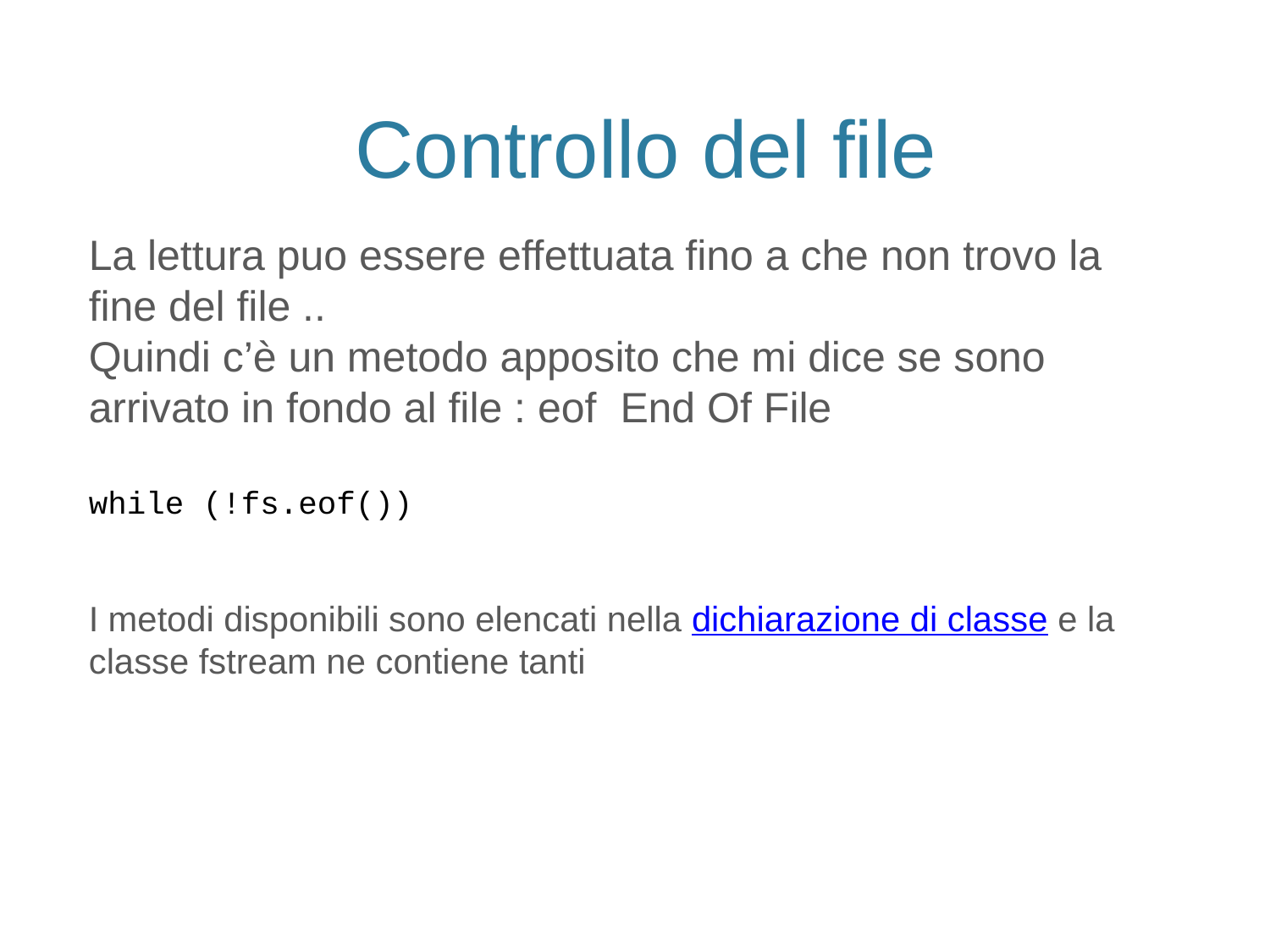

Controllo del file
La lettura puo essere effettuata fino a che non trovo la fine del file ..
Quindi c’è un metodo apposito che mi dice se sono arrivato in fondo al file : eof  End Of File

while (!fs.eof())

I metodi disponibili sono elencati nella dichiarazione di classe e la classe fstream ne contiene tanti